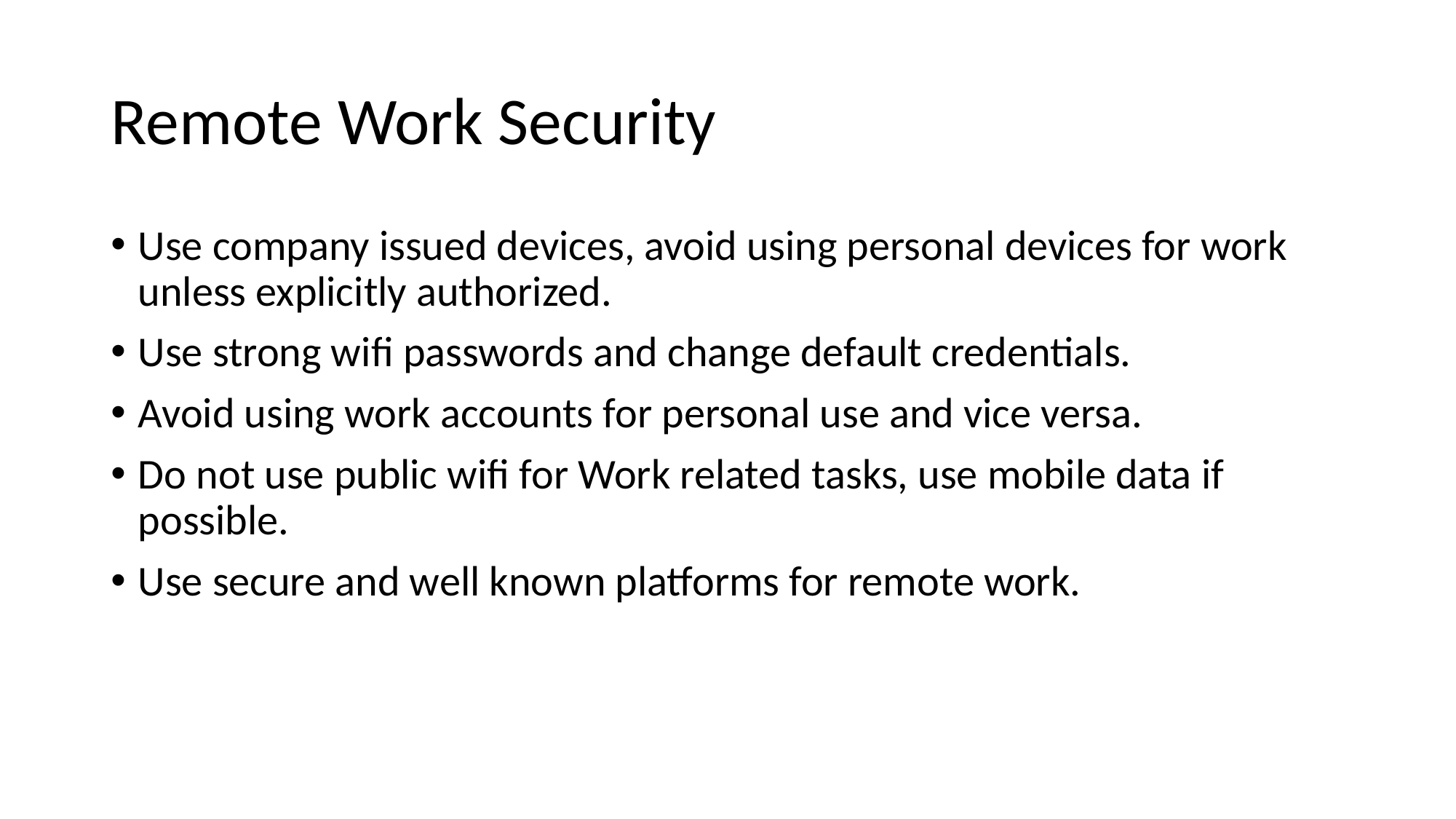

# Remote Work Security
Use company issued devices, avoid using personal devices for work unless explicitly authorized.
Use strong wifi passwords and change default credentials.
Avoid using work accounts for personal use and vice versa.
Do not use public wifi for Work related tasks, use mobile data if possible.
Use secure and well known platforms for remote work.